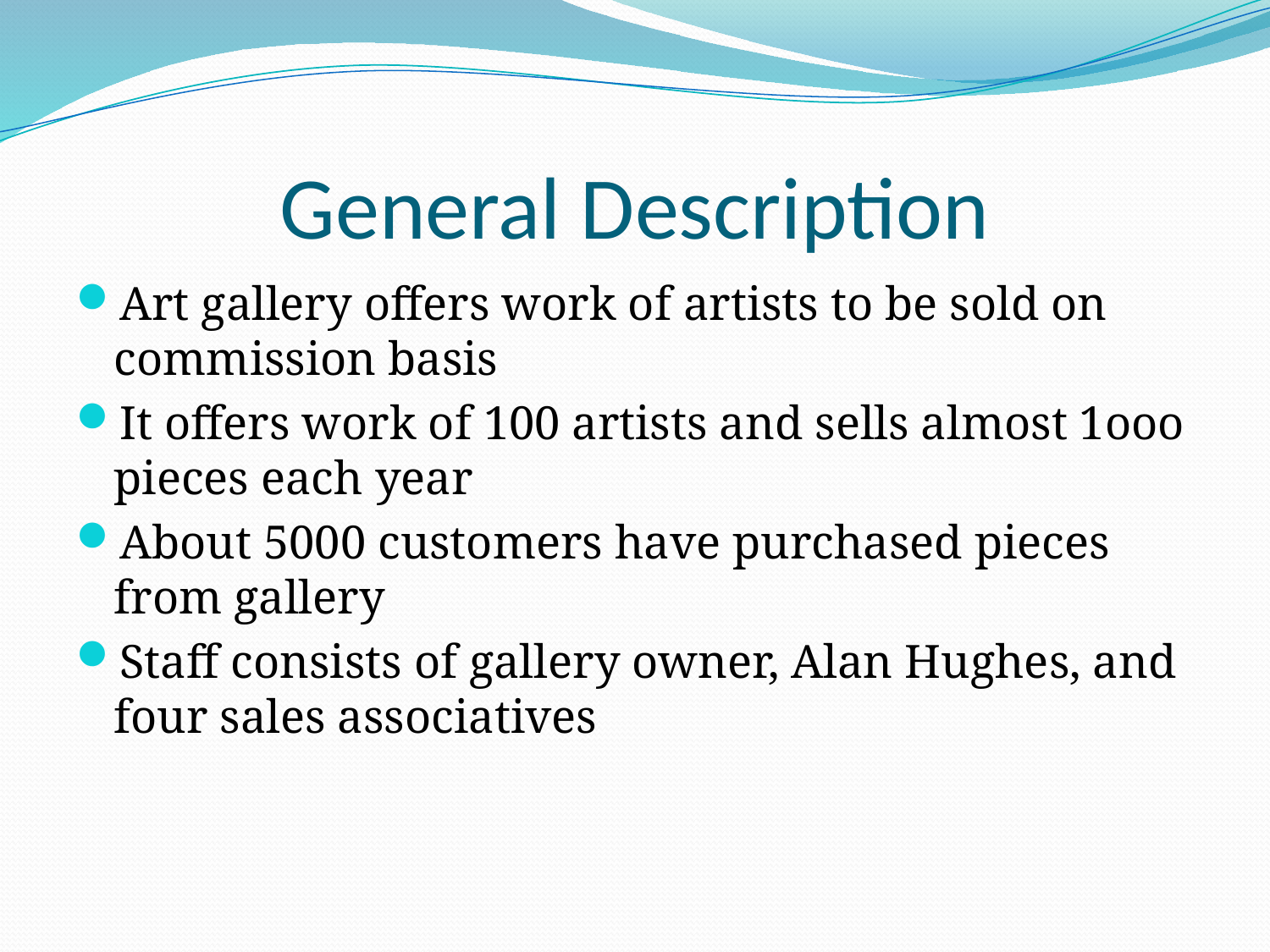

# General Description
Art gallery offers work of artists to be sold on commission basis
It offers work of 100 artists and sells almost 1ooo pieces each year
About 5000 customers have purchased pieces from gallery
Staff consists of gallery owner, Alan Hughes, and four sales associatives